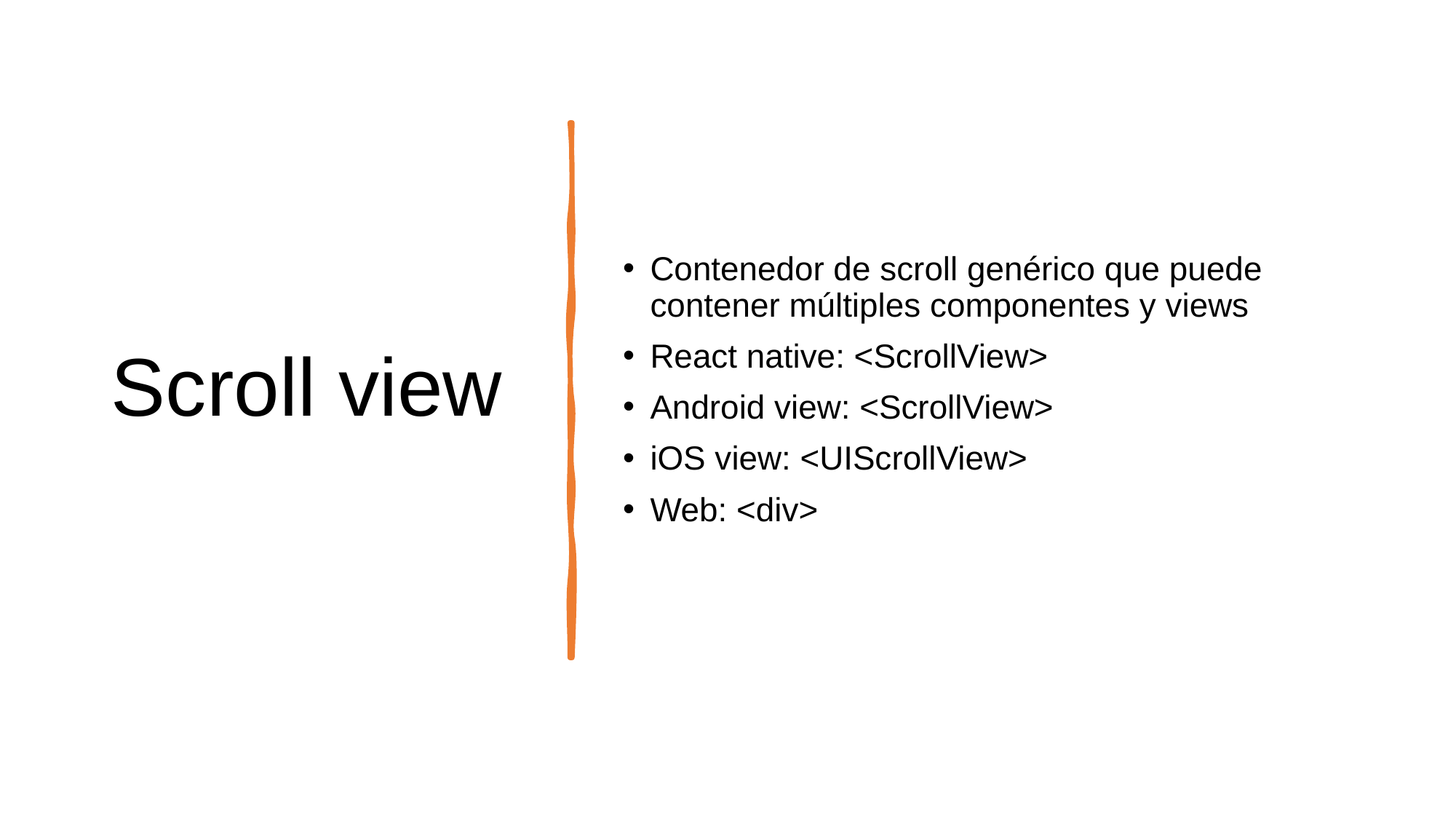

# Scroll view
Contenedor de scroll genérico que puede contener múltiples componentes y views
React native: <ScrollView>
Android view: <ScrollView>
iOS view: <UIScrollView>
Web: <div>